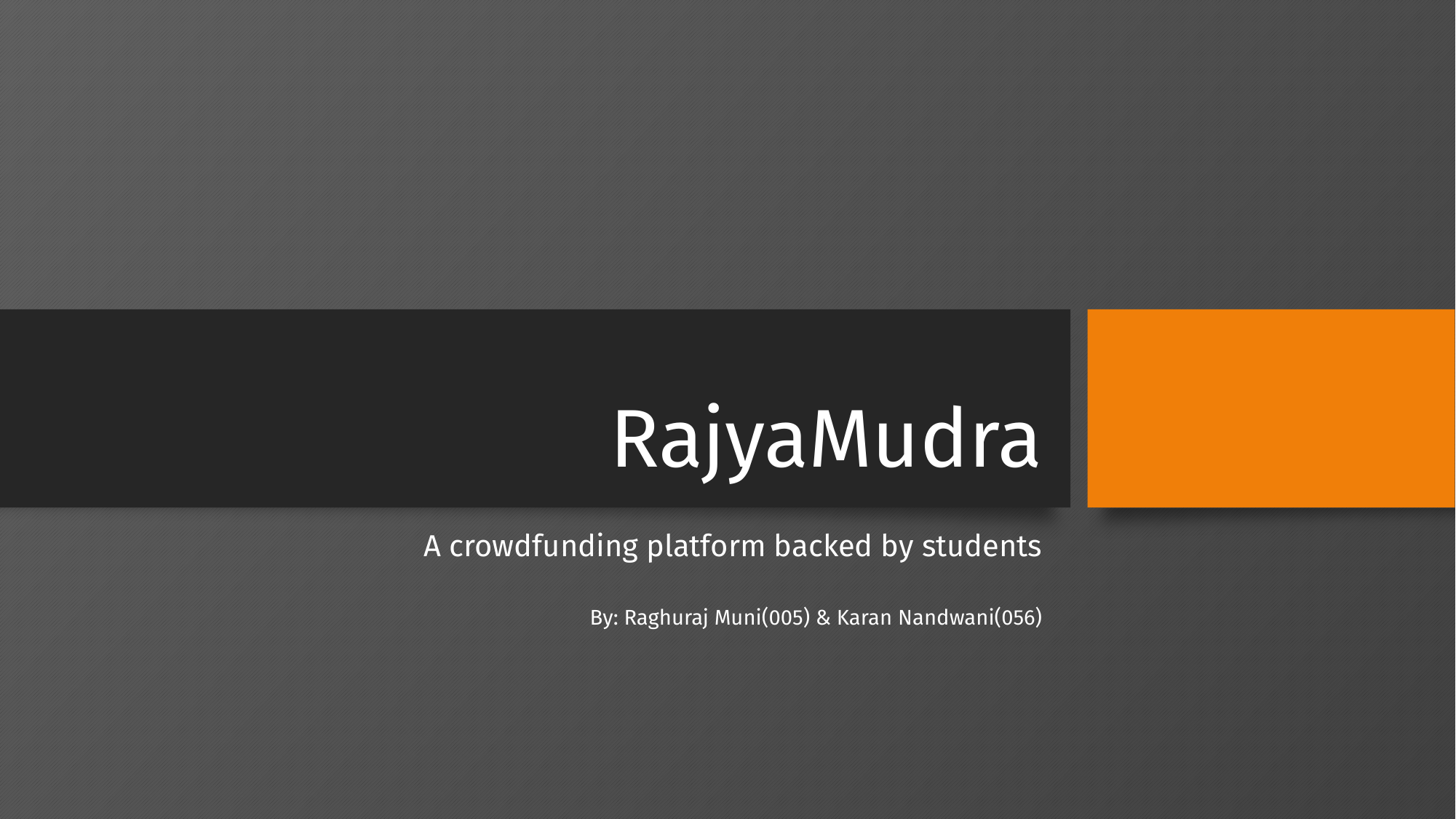

# RajyaMudra
A crowdfunding platform backed by students
By: Raghuraj Muni(005) & Karan Nandwani(056)